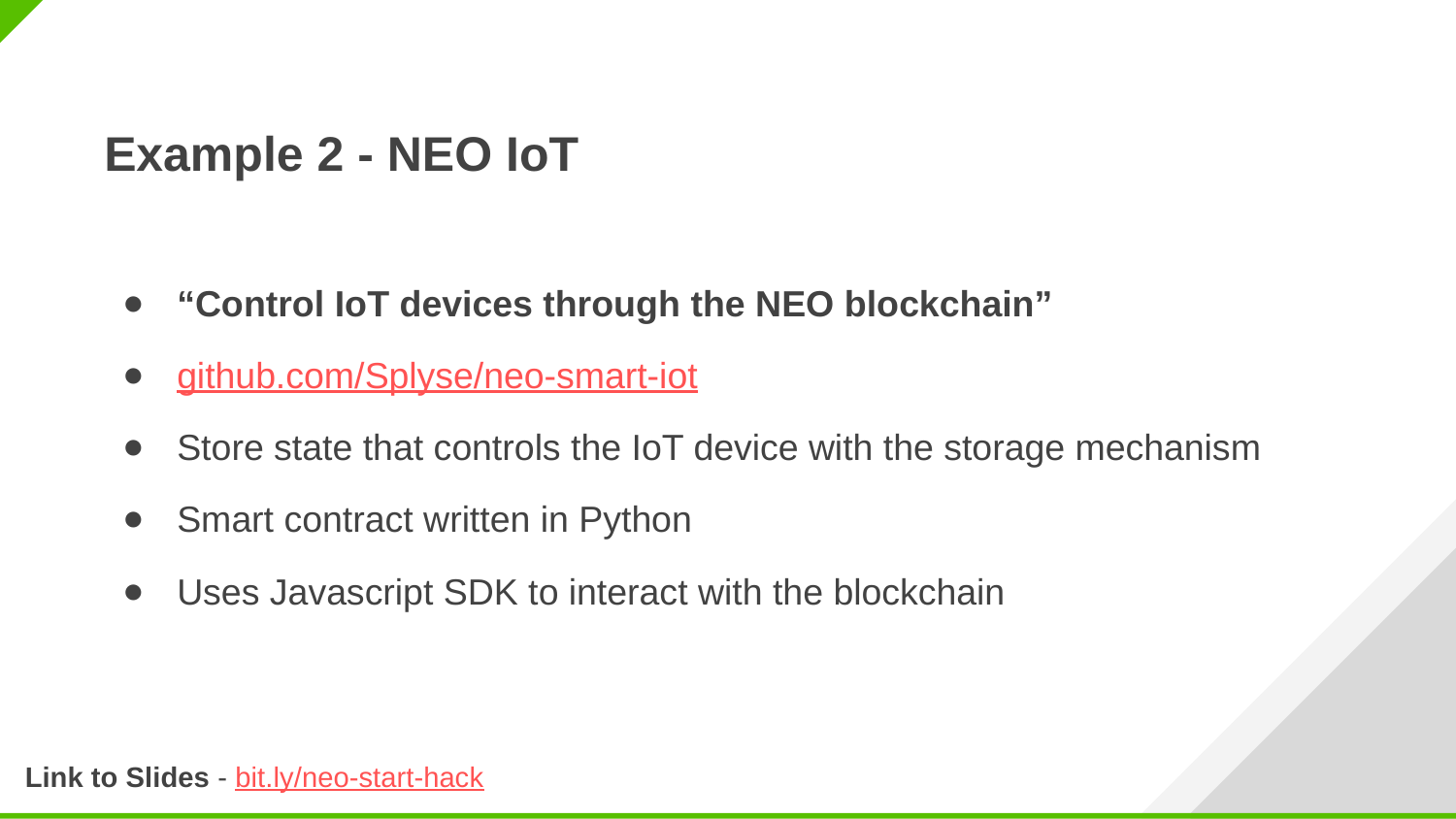

Example 2 - NEO IoT
“Control IoT devices through the NEO blockchain”
github.com/Splyse/neo-smart-iot
Store state that controls the IoT device with the storage mechanism
Smart contract written in Python
Uses Javascript SDK to interact with the blockchain

Link to Slides - bit.ly/neo-start-hack